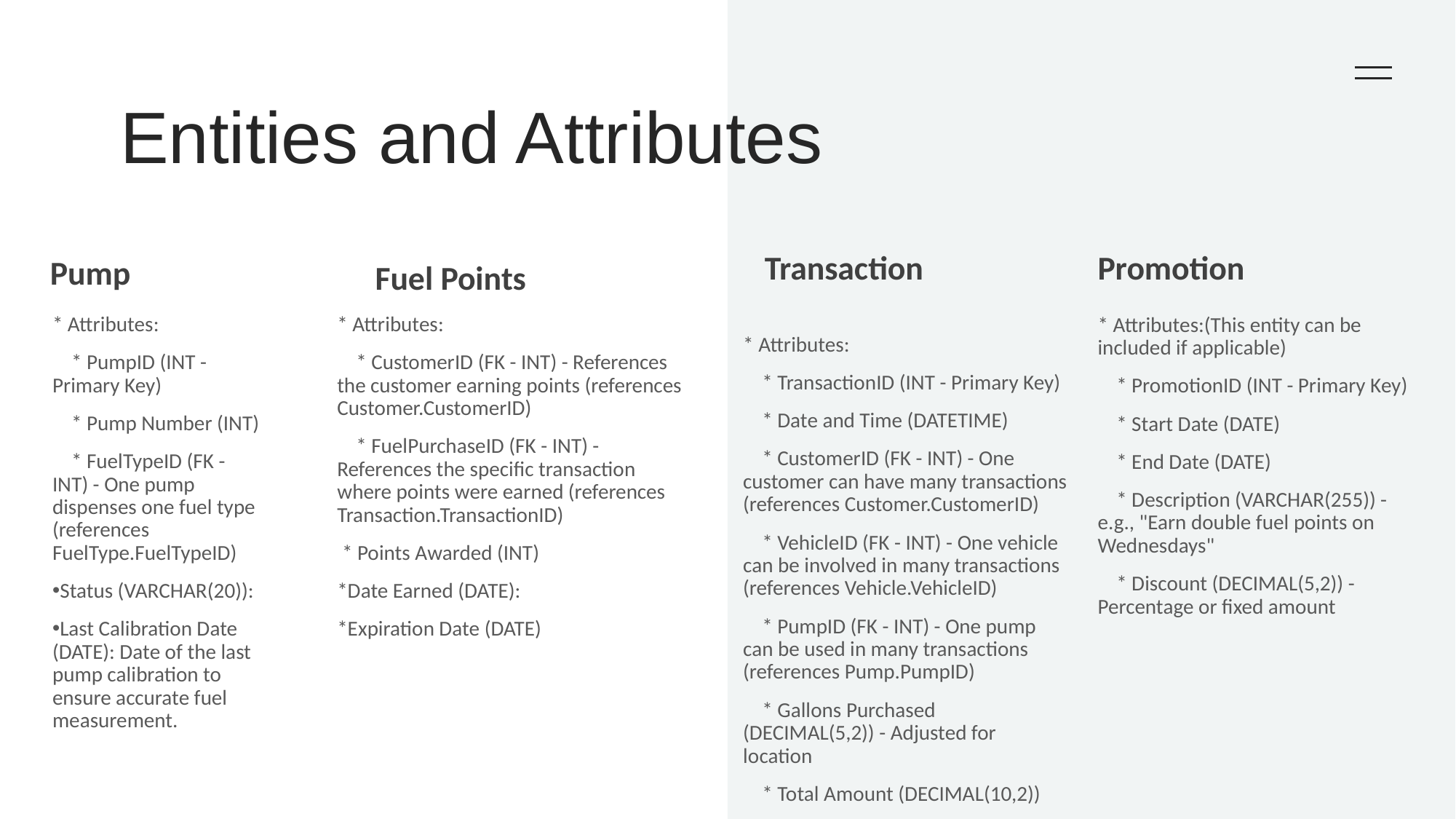

# Entities and Attributes
Transaction
Promotion
Pump
Fuel Points
* Attributes:
    * PumpID (INT - Primary Key)
    * Pump Number (INT)
    * FuelTypeID (FK - INT) - One pump dispenses one fuel type (references FuelType.FuelTypeID)
Status (VARCHAR(20)):
Last Calibration Date (DATE): Date of the last pump calibration to ensure accurate fuel measurement.

* Attributes:
    * CustomerID (FK - INT) - References the customer earning points (references Customer.CustomerID)
    * FuelPurchaseID (FK - INT) - References the specific transaction where points were earned (references Transaction.TransactionID)
 * Points Awarded (INT)
*Date Earned (DATE):
*Expiration Date (DATE)
* Attributes:(This entity can be included if applicable)
    * PromotionID (INT - Primary Key)
    * Start Date (DATE)
    * End Date (DATE)
    * Description (VARCHAR(255)) - e.g., "Earn double fuel points on Wednesdays"
    * Discount (DECIMAL(5,2)) - Percentage or fixed amount
* Attributes:
    * TransactionID (INT - Primary Key)
    * Date and Time (DATETIME)
    * CustomerID (FK - INT) - One customer can have many transactions (references Customer.CustomerID)
    * VehicleID (FK - INT) - One vehicle can be involved in many transactions (references Vehicle.VehicleID)
    * PumpID (FK - INT) - One pump can be used in many transactions (references Pump.PumpID)
    * Gallons Purchased (DECIMAL(5,2)) - Adjusted for location
    * Total Amount (DECIMAL(10,2))